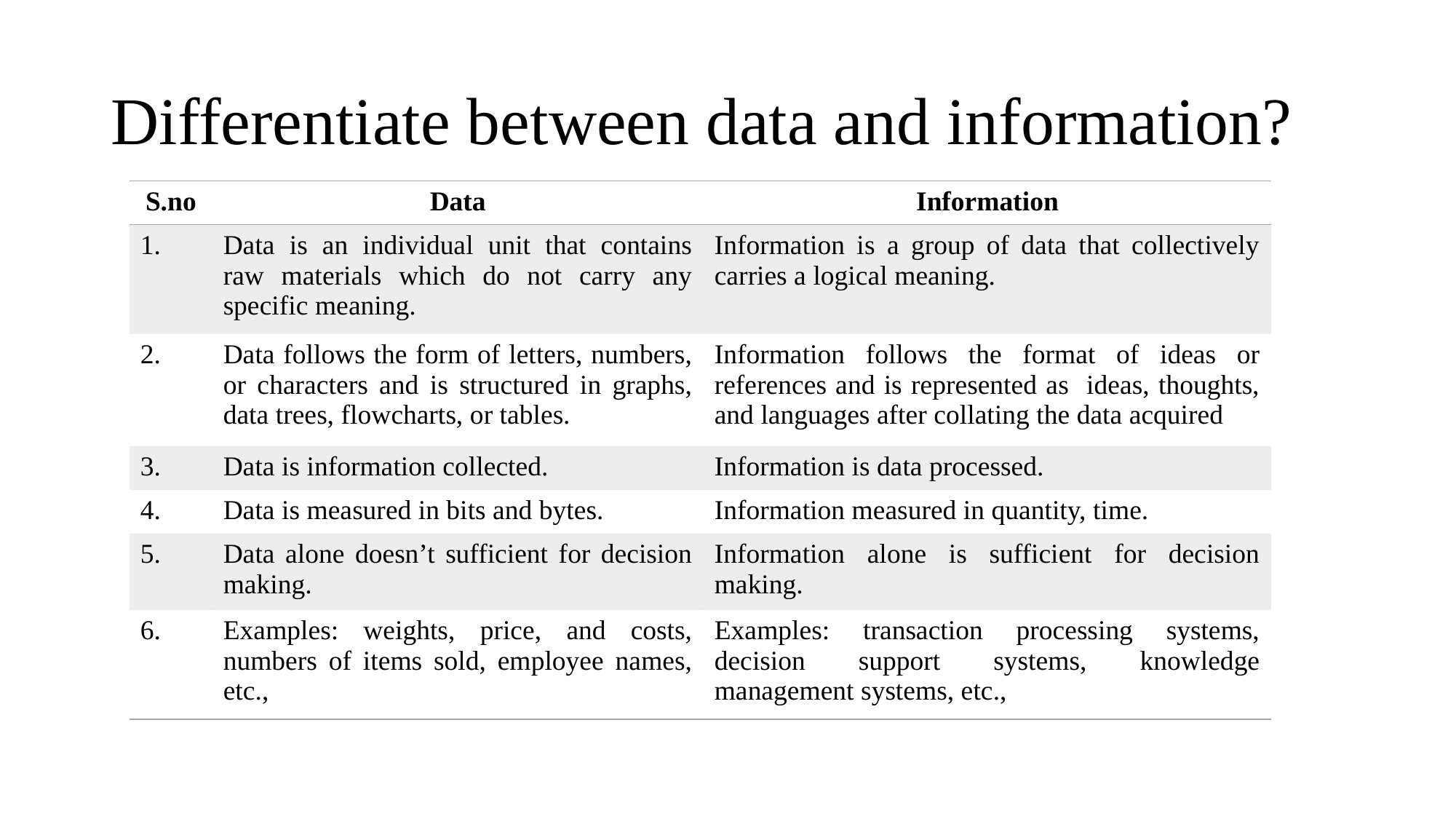

# Differentiate between data and information?
| S.no | Data | Information |
| --- | --- | --- |
| 1. | Data is an individual unit that contains raw materials which do not carry any specific meaning. | Information is a group of data that collectively carries a logical meaning. |
| 2. | Data follows the form of letters, numbers, or characters and is structured in graphs, data trees, flowcharts, or tables. | Information follows the format of ideas or references and is represented as ideas, thoughts, and languages after collating the data acquired |
| 3. | Data is information collected. | Information is data processed. |
| 4. | Data is measured in bits and bytes. | Information measured in quantity, time. |
| 5. | Data alone doesn’t sufficient for decision making. | Information alone is sufficient for decision making. |
| 6. | Examples: weights, price, and costs, numbers of items sold, employee names, etc., | Examples: transaction processing systems, decision support systems, knowledge management systems, etc., |